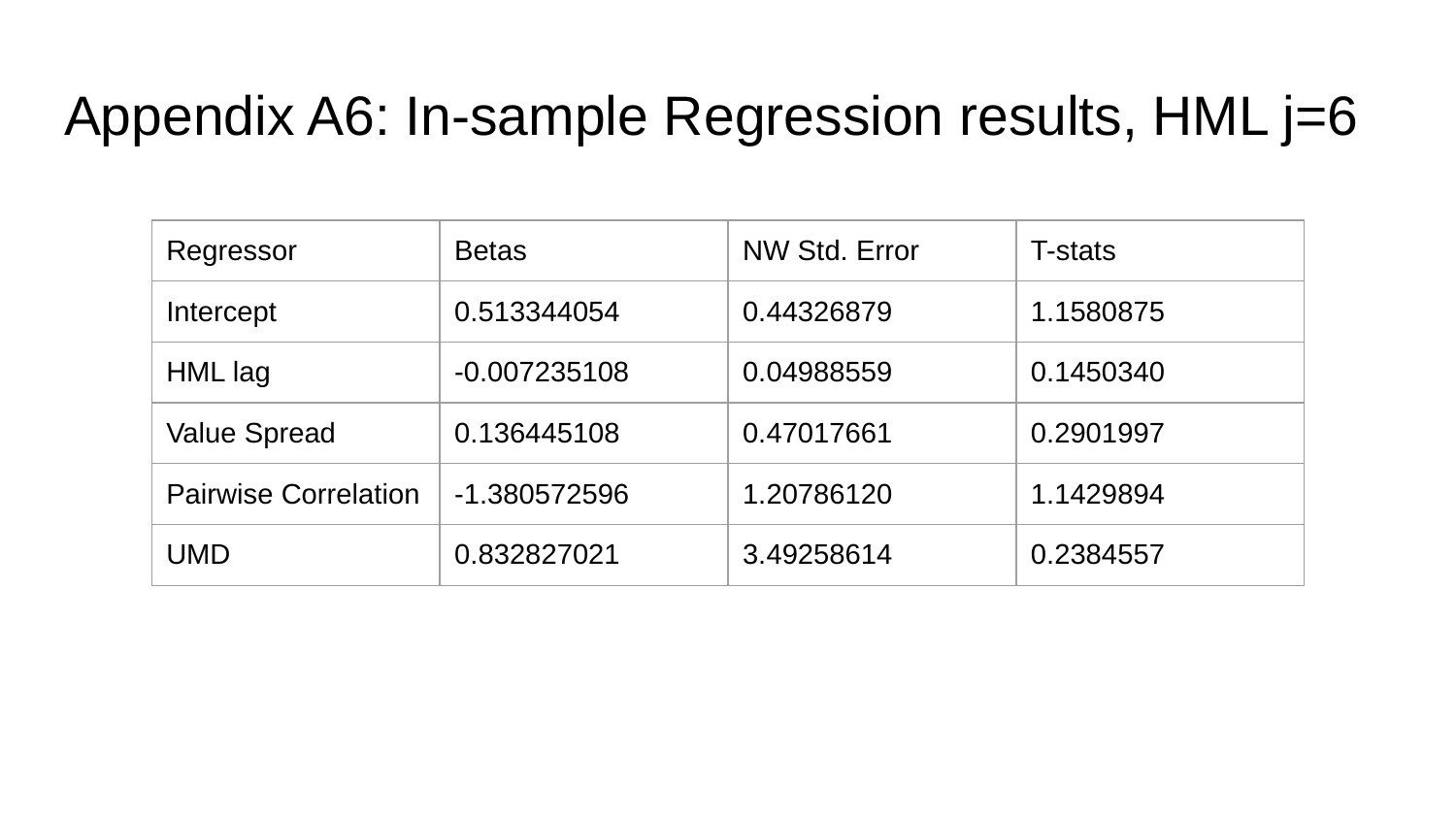

# Appendix A6: In-sample Regression results, HML j=6
| Regressor | Betas | NW Std. Error | T-stats |
| --- | --- | --- | --- |
| Intercept | 0.513344054 | 0.44326879 | 1.1580875 |
| HML lag | -0.007235108 | 0.04988559 | 0.1450340 |
| Value Spread | 0.136445108 | 0.47017661 | 0.2901997 |
| Pairwise Correlation | -1.380572596 | 1.20786120 | 1.1429894 |
| UMD | 0.832827021 | 3.49258614 | 0.2384557 |